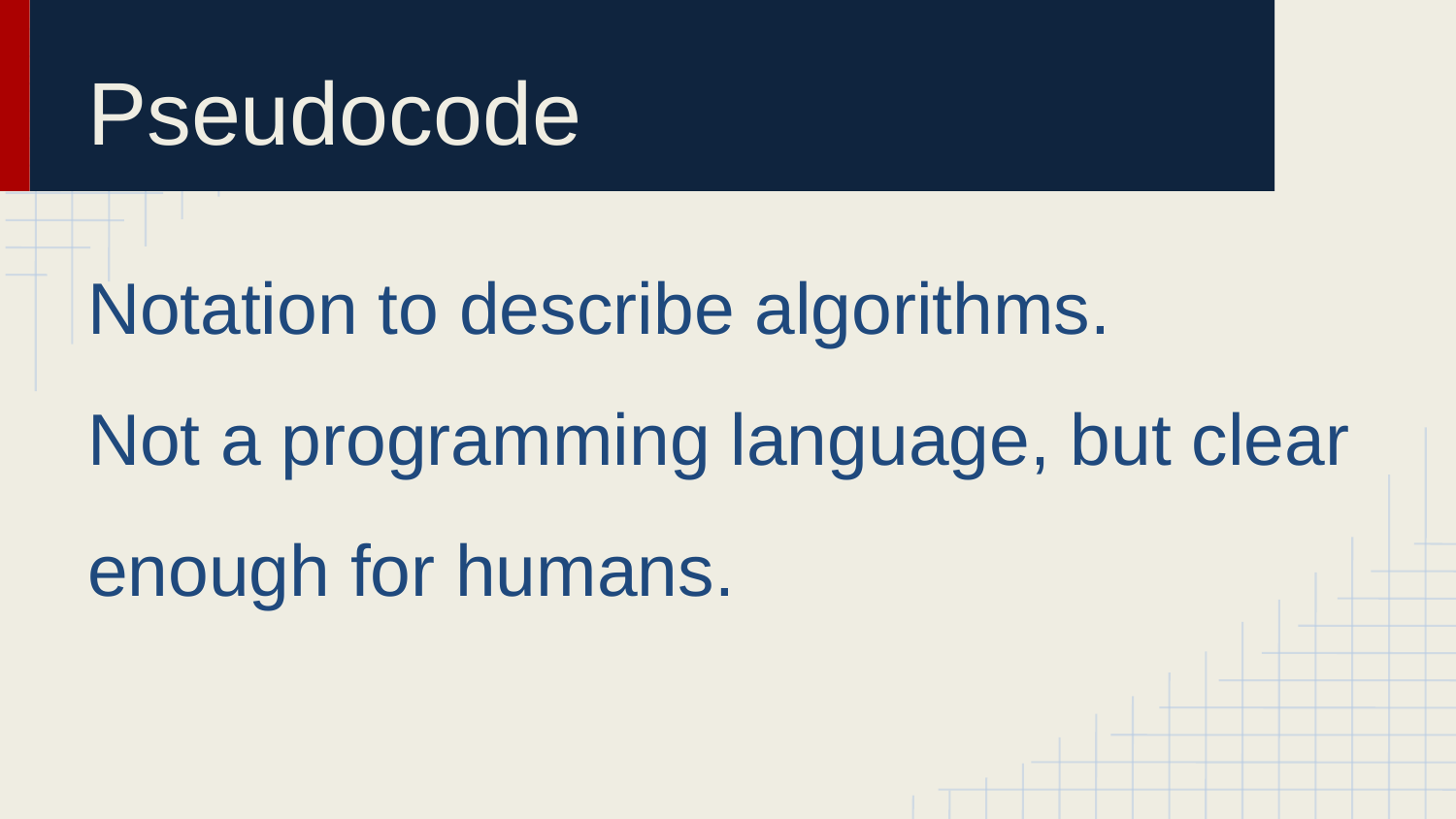

# Pseudocode
Notation to describe algorithms.
Not a programming language, but clear enough for humans.